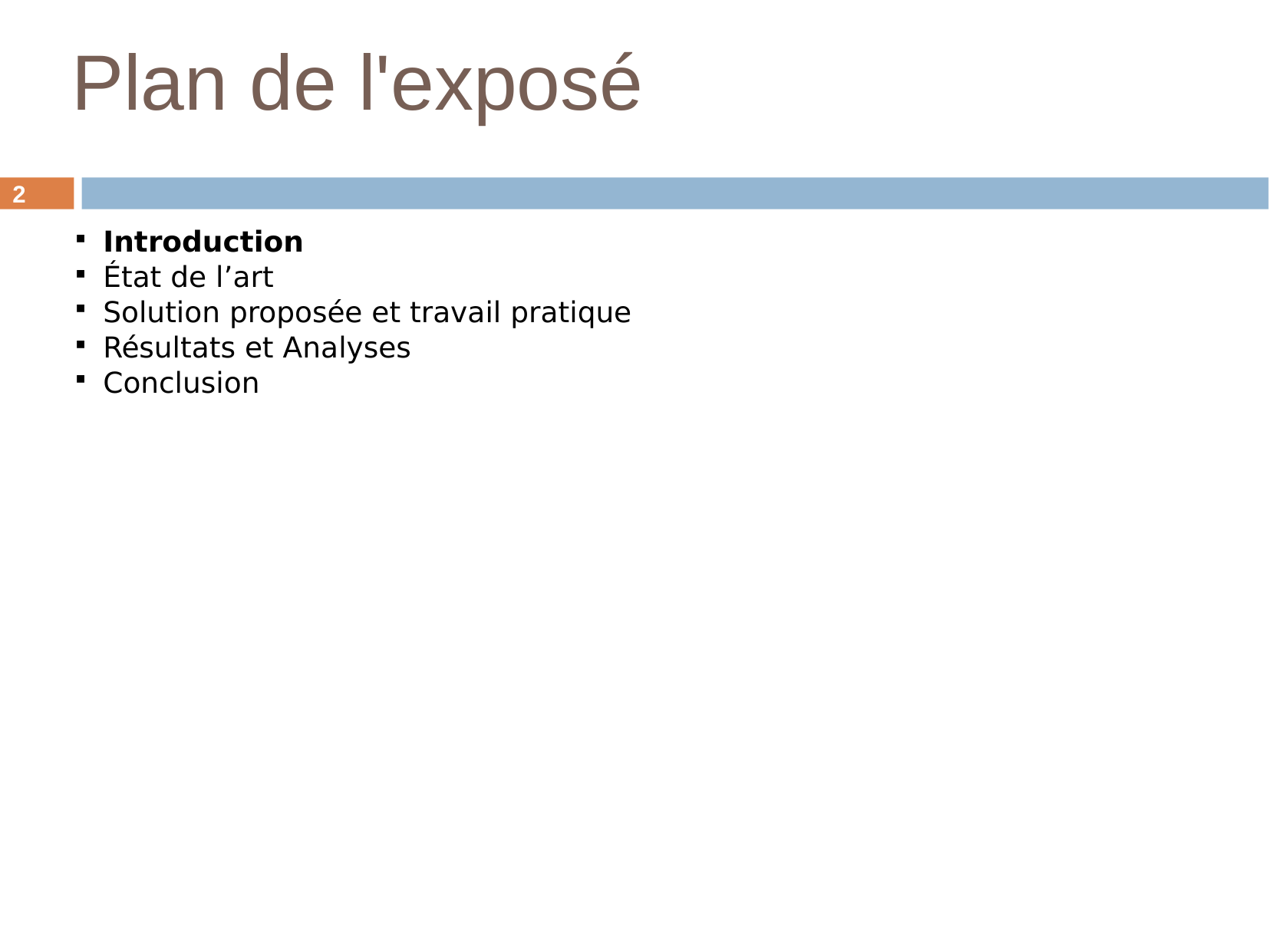

Plan de l'exposé
2
Introduction
État de l’art
Solution proposée et travail pratique
Résultats et Analyses
Conclusion